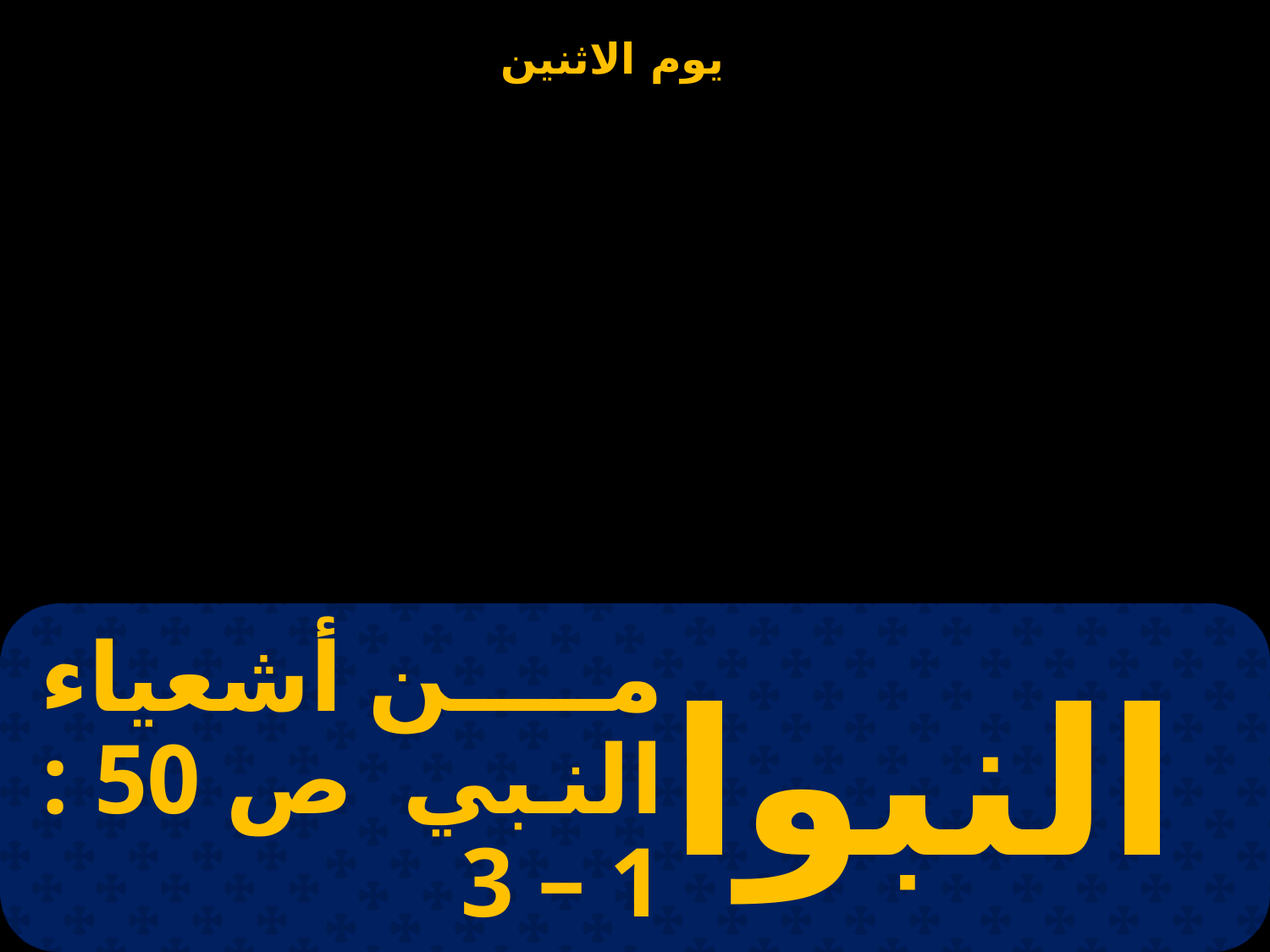

# من أشعياء النبي  ص 50 : 1 – 3